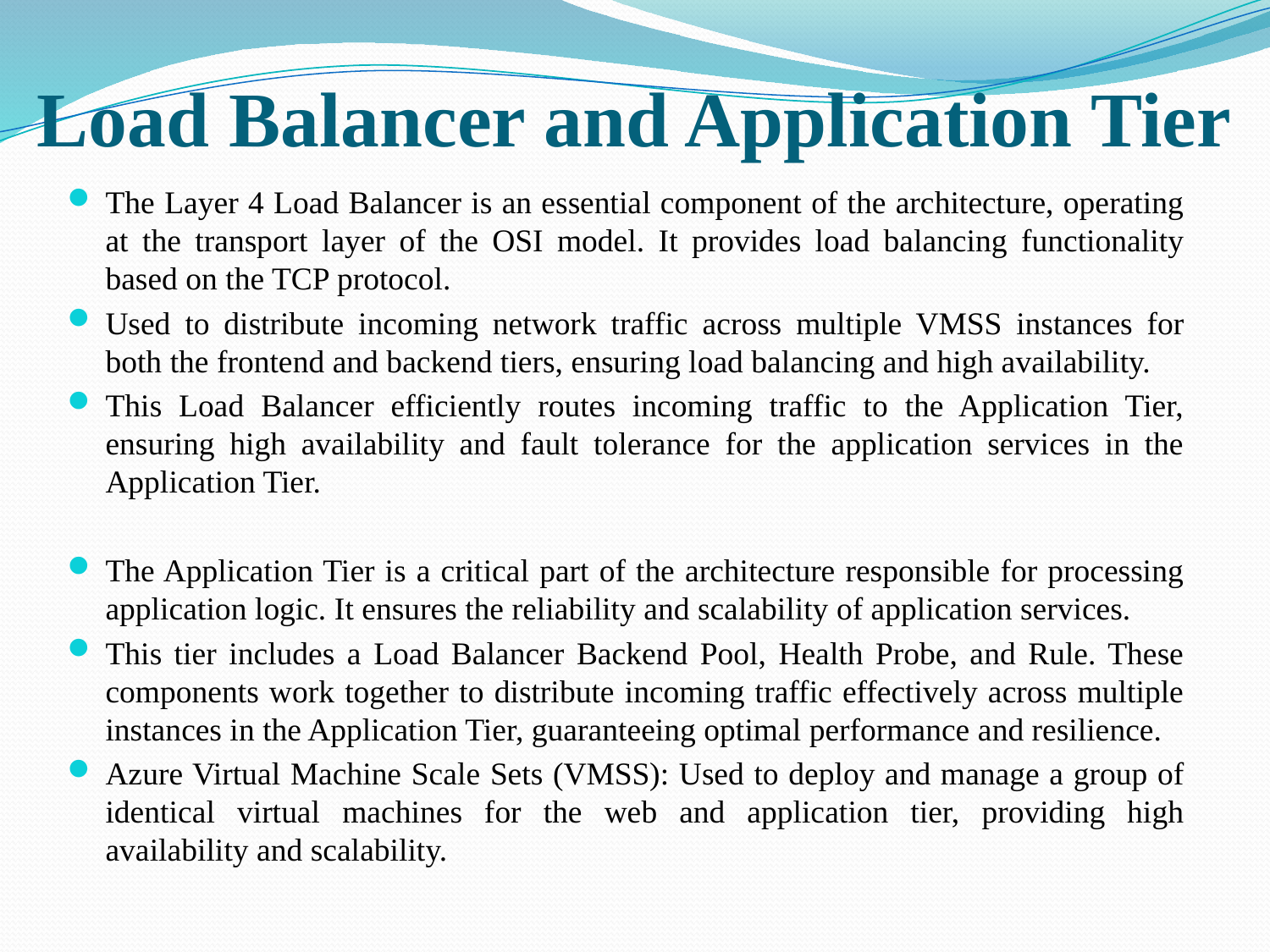

# Load Balancer and Application Tier
The Layer 4 Load Balancer is an essential component of the architecture, operating at the transport layer of the OSI model. It provides load balancing functionality based on the TCP protocol.
Used to distribute incoming network traffic across multiple VMSS instances for both the frontend and backend tiers, ensuring load balancing and high availability.
This Load Balancer efficiently routes incoming traffic to the Application Tier, ensuring high availability and fault tolerance for the application services in the Application Tier.

The Application Tier is a critical part of the architecture responsible for processing application logic. It ensures the reliability and scalability of application services.
This tier includes a Load Balancer Backend Pool, Health Probe, and Rule. These components work together to distribute incoming traffic effectively across multiple instances in the Application Tier, guaranteeing optimal performance and resilience.
Azure Virtual Machine Scale Sets (VMSS): Used to deploy and manage a group of identical virtual machines for the web and application tier, providing high availability and scalability.